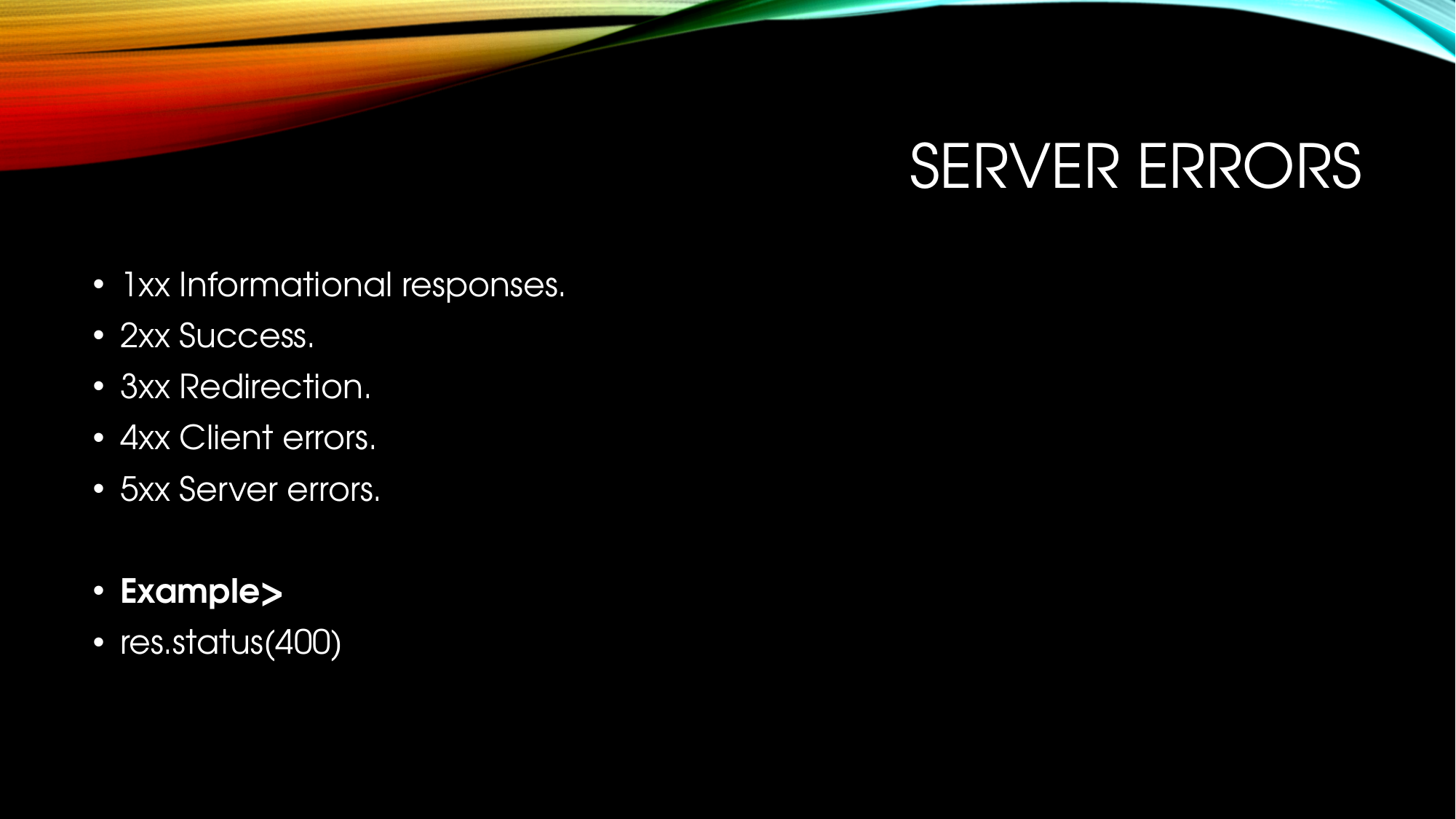

# Server Errors
1xx Informational responses.
2xx Success.
3xx Redirection.
4xx Client errors.
5xx Server errors.

Example>
res.status(400)